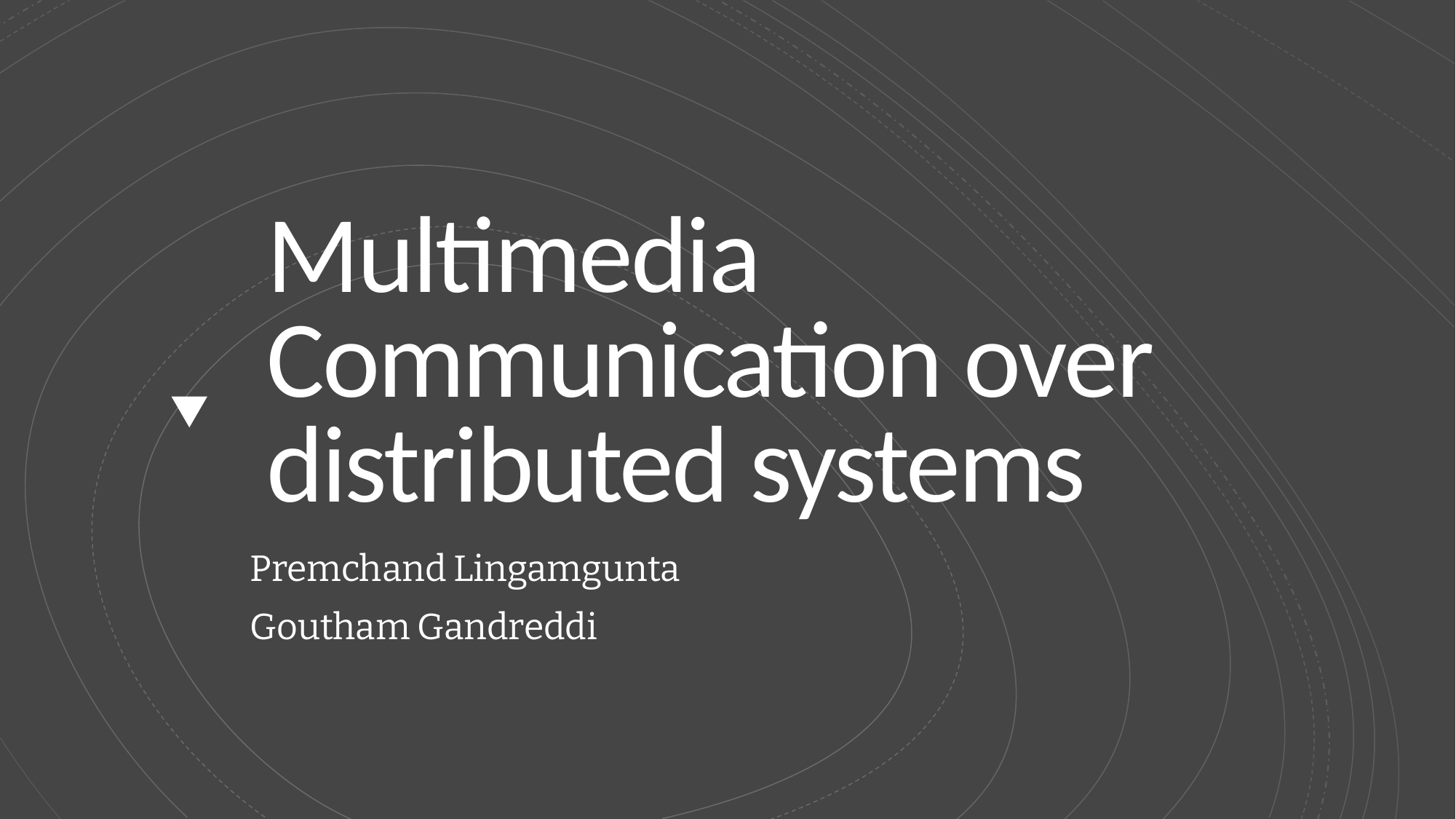

# Multimedia Communication over distributed systems

Premchand Lingamgunta
Goutham Gandreddi